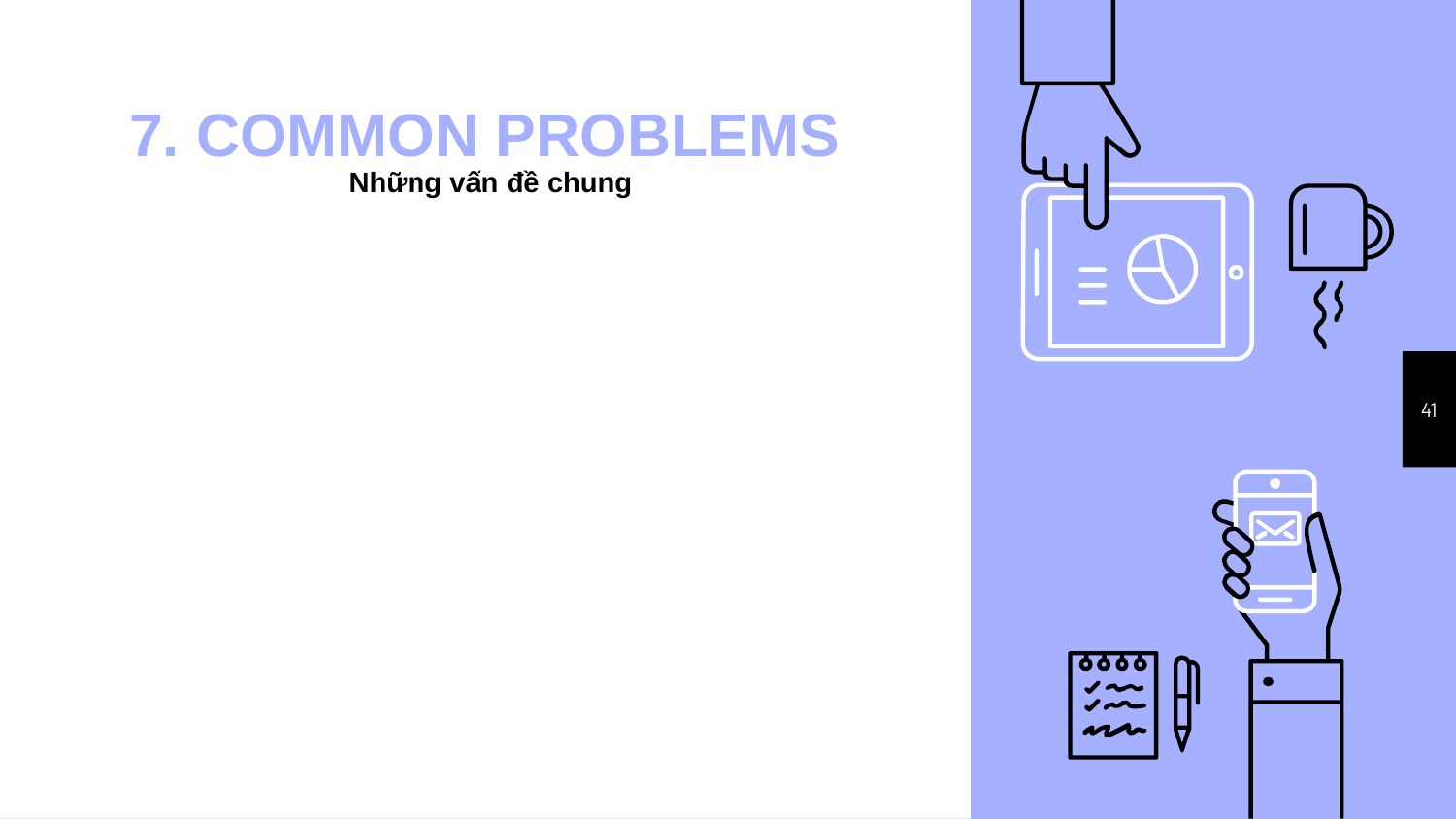

# 7. COMMON PROBLEMS
Những vấn đề chung
41